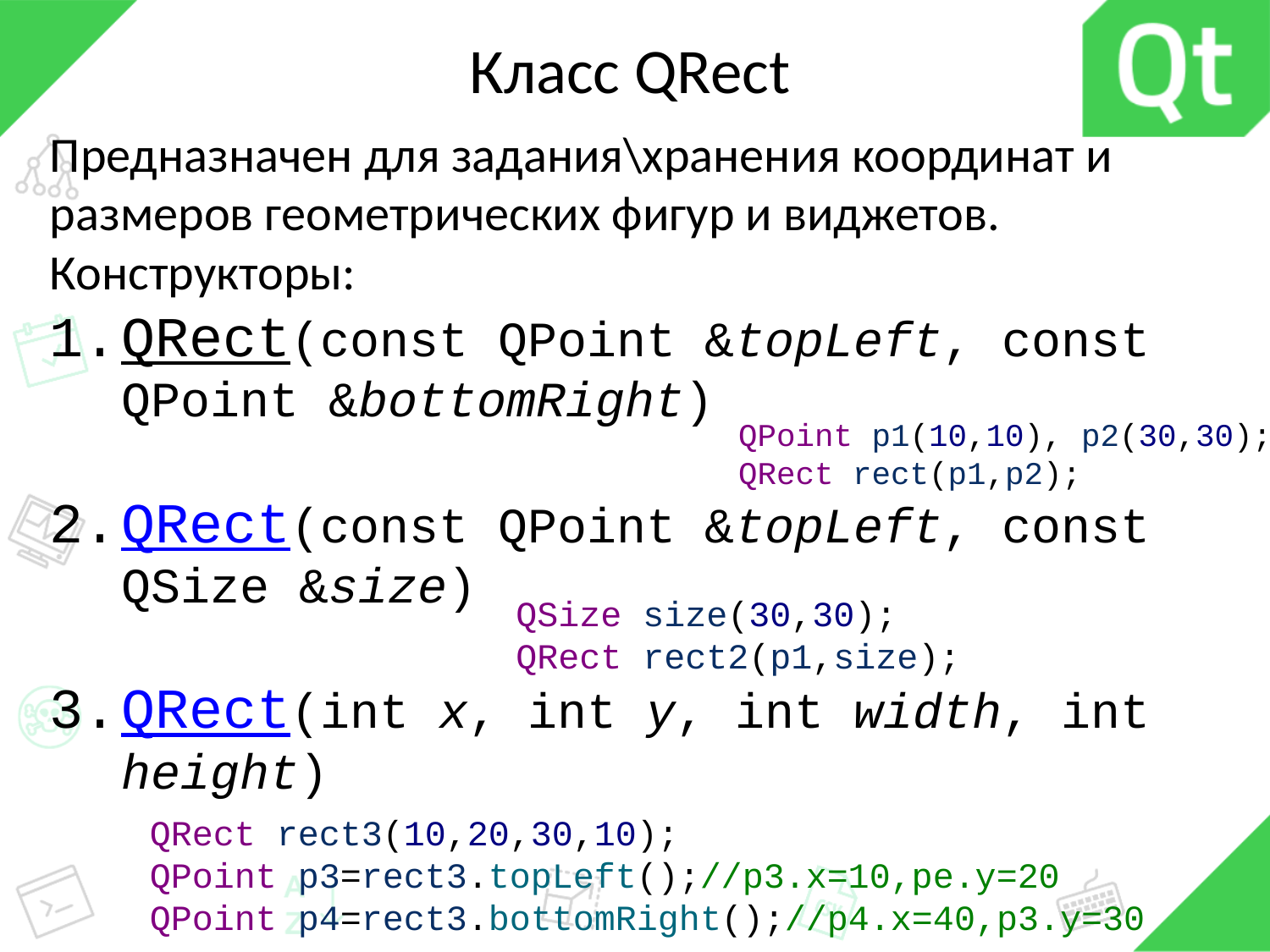

# Класс QRect

Предназначен для задания\хранения координат и размеров геометрических фигур и виджетов.
Конструкторы:
QRect(const QPoint &topLeft, const QPoint &bottomRight)

QRect(const QPoint &topLeft, const QSize &size)

QRect(int x, int y, int width, int height)

QPoint p1(10,10), p2(30,30);
QRect rect(p1,p2);
QSize size(30,30);
QRect rect2(p1,size);
QRect rect3(10,20,30,10);
QPoint p3=rect3.topLeft();//p3.x=10,pe.y=20
QPoint p4=rect3.bottomRight();//p4.x=40,p3.y=30